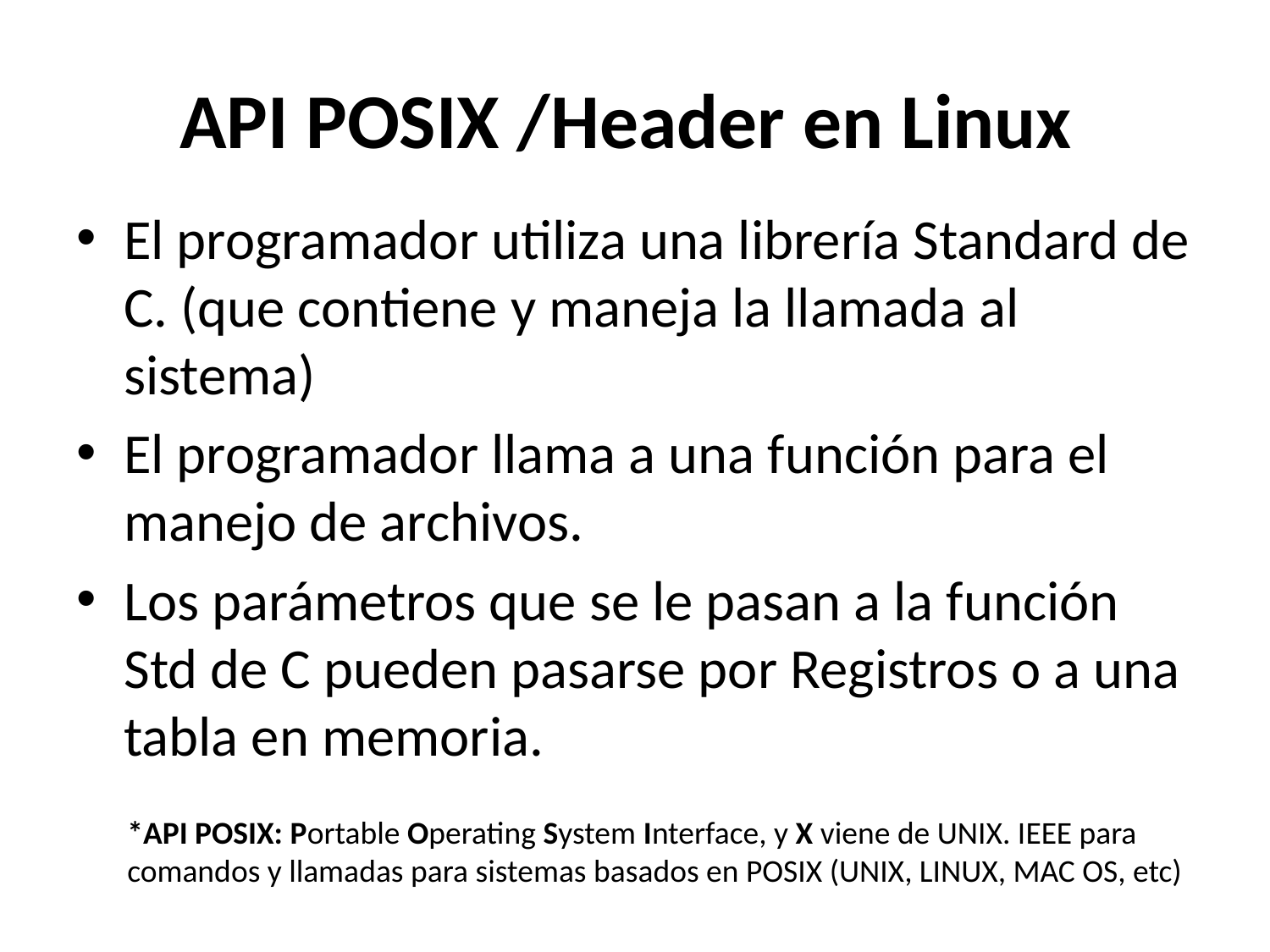

# API POSIX /Header en Linux
El programador utiliza una librería Standard de C. (que contiene y maneja la llamada al sistema)
El programador llama a una función para el manejo de archivos.
Los parámetros que se le pasan a la función Std de C pueden pasarse por Registros o a una tabla en memoria.
*API POSIX: Portable Operating System Interface, y X viene de UNIX. IEEE para comandos y llamadas para sistemas basados en POSIX (UNIX, LINUX, MAC OS, etc)